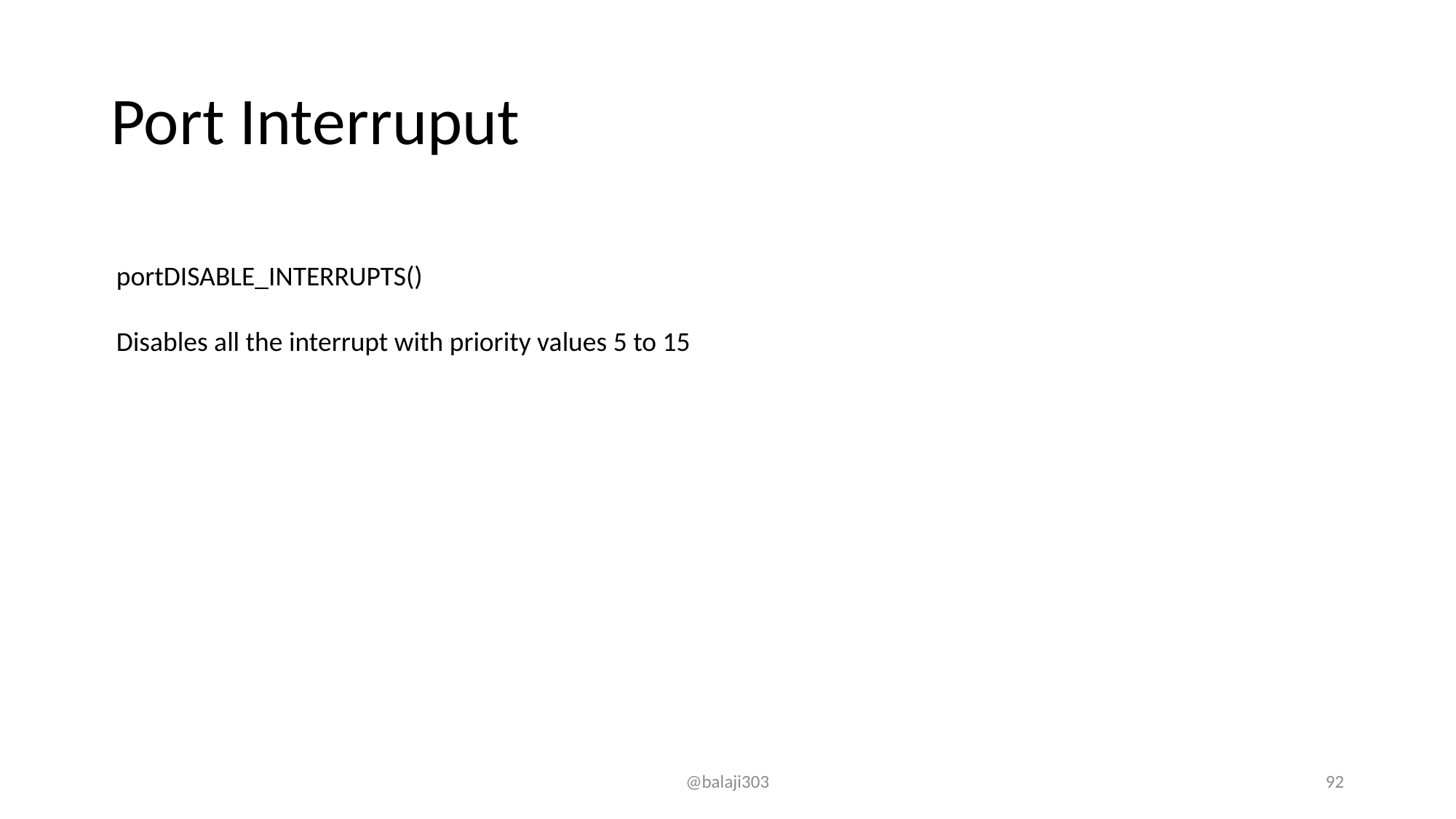

# Port Interruput
portDISABLE_INTERRUPTS()

Disables all the interrupt with priority values 5 to 15
@balaji303
92